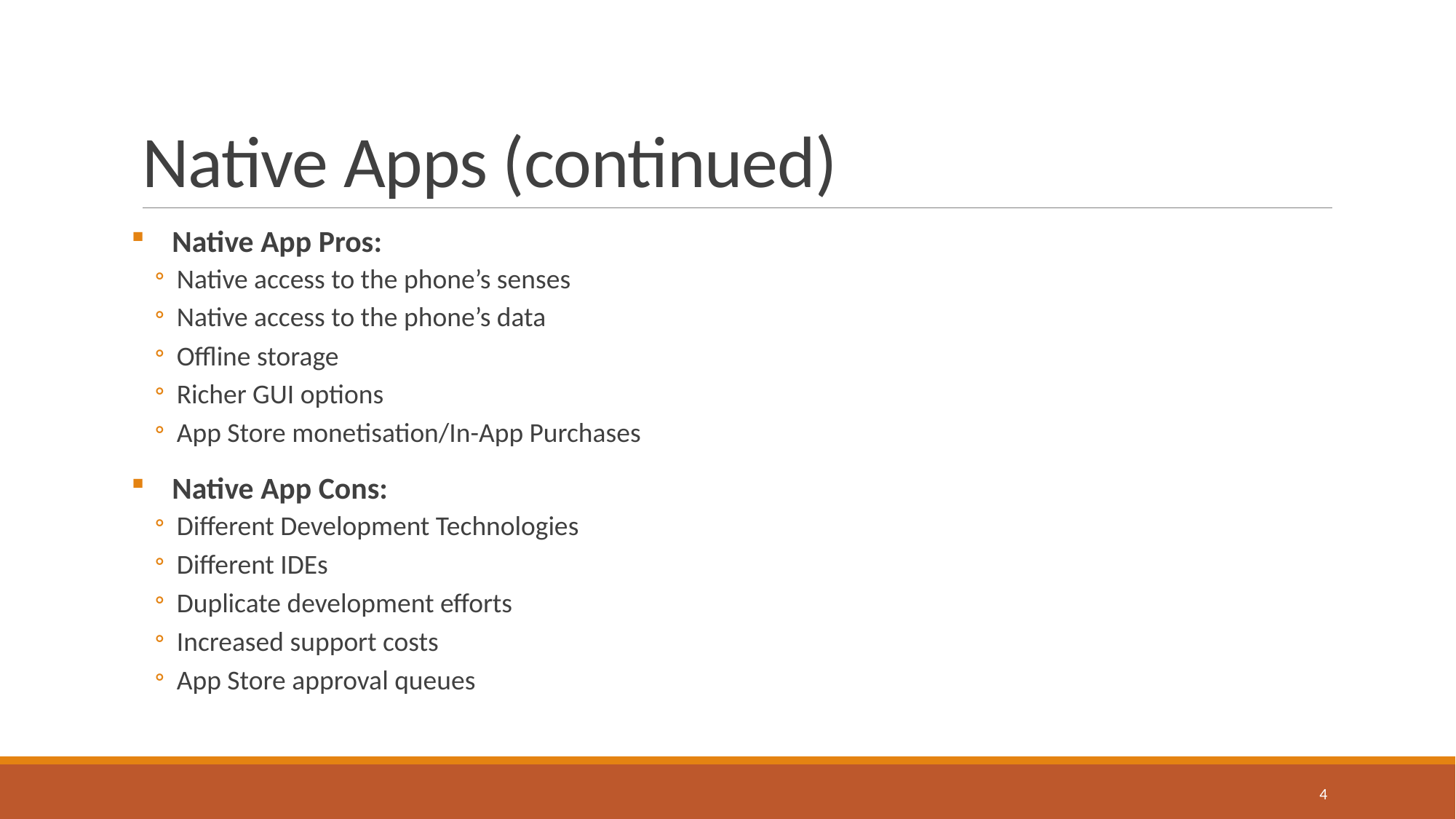

# Native Apps (continued)
Native App Pros:
Native access to the phone’s senses
Native access to the phone’s data
Offline storage
Richer GUI options
App Store monetisation/In-App Purchases
Native App Cons:
Different Development Technologies
Different IDEs
Duplicate development efforts
Increased support costs
App Store approval queues

4